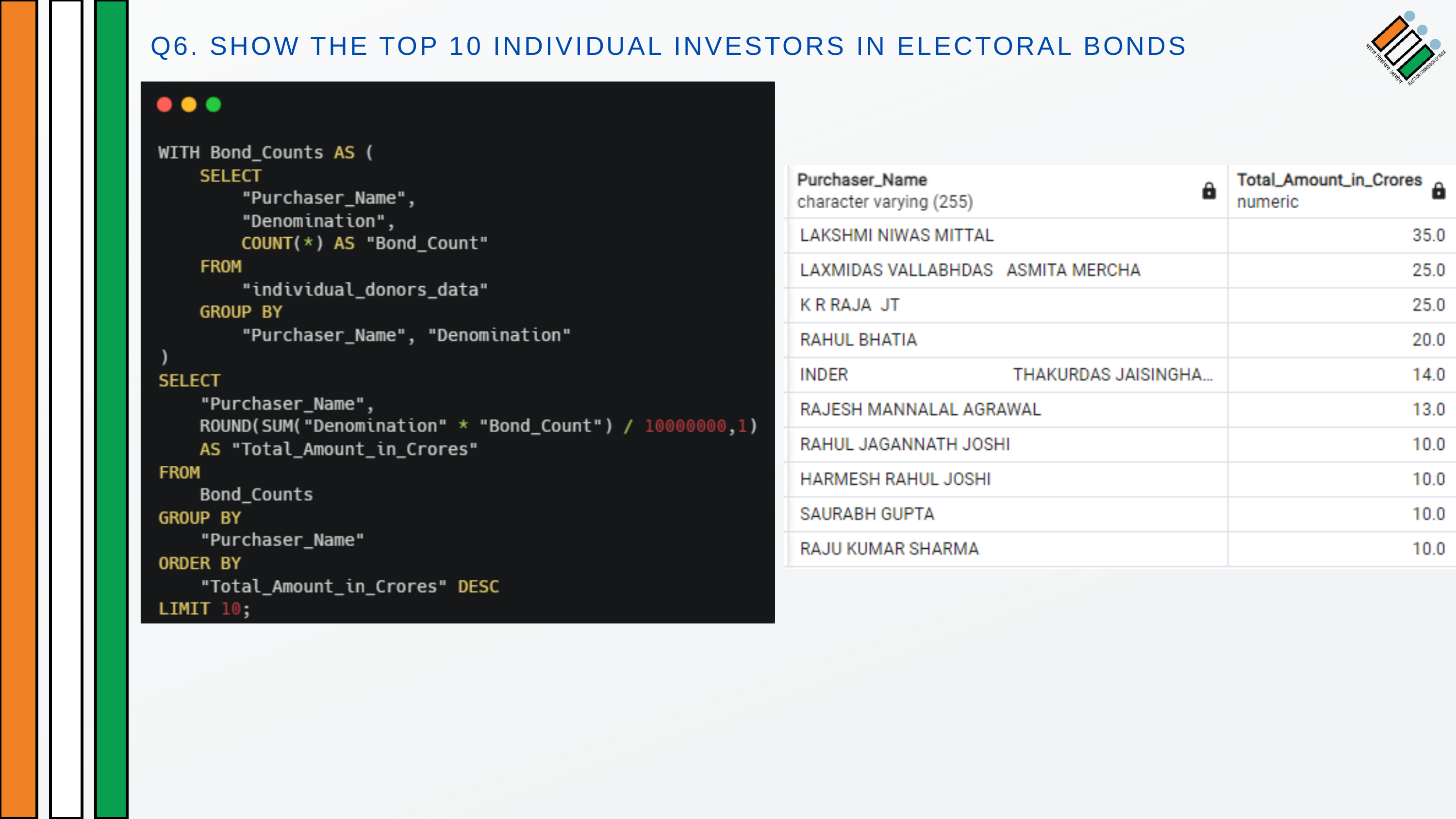

Q6. SHOW THE TOP 10 INDIVIDUAL INVESTORS IN ELECTORAL BONDS